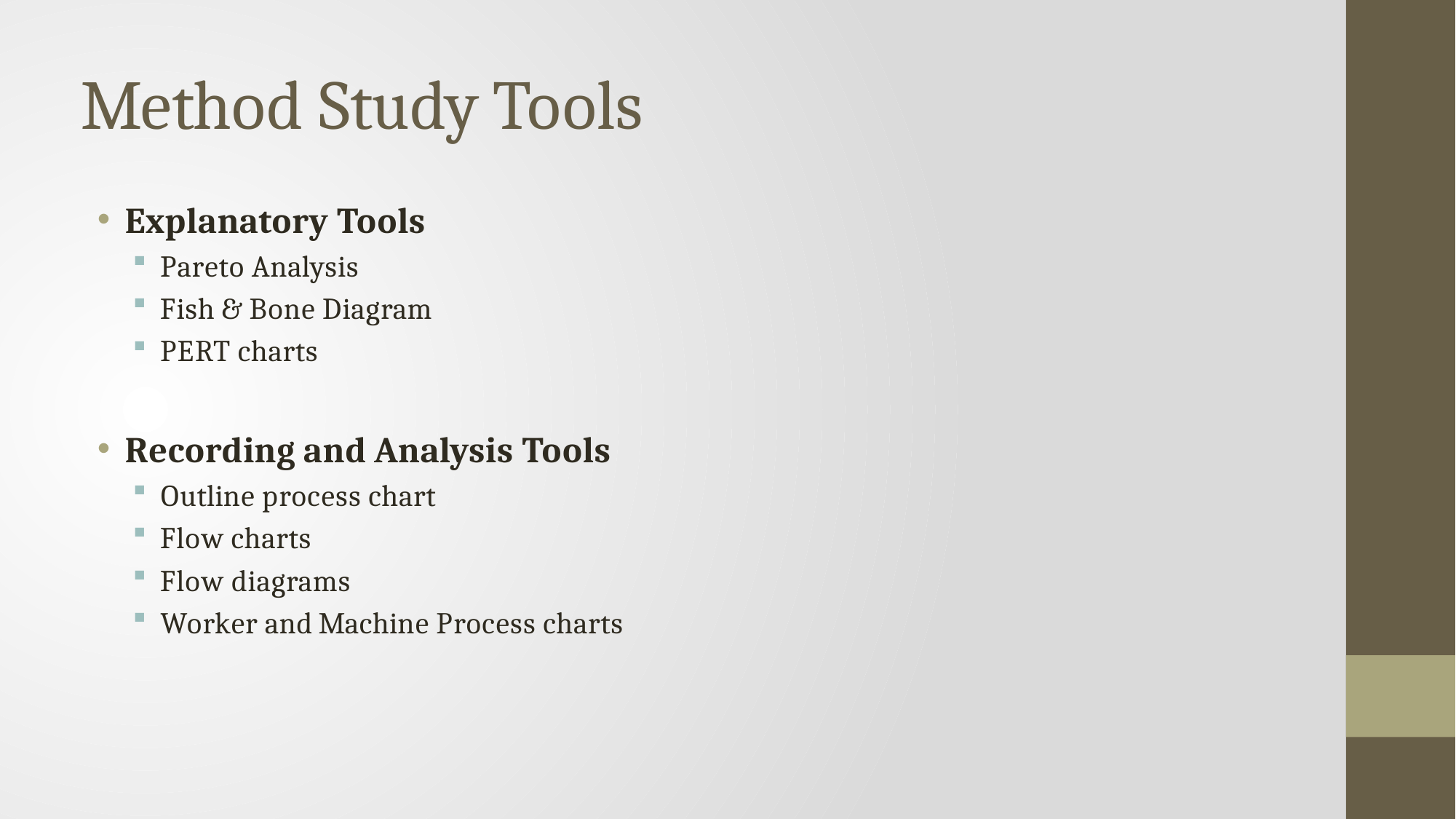

# Method Study Tools
Explanatory Tools
Pareto Analysis
Fish & Bone Diagram
PERT charts

Recording and Analysis Tools
Outline process chart
Flow charts
Flow diagrams
Worker and Machine Process charts